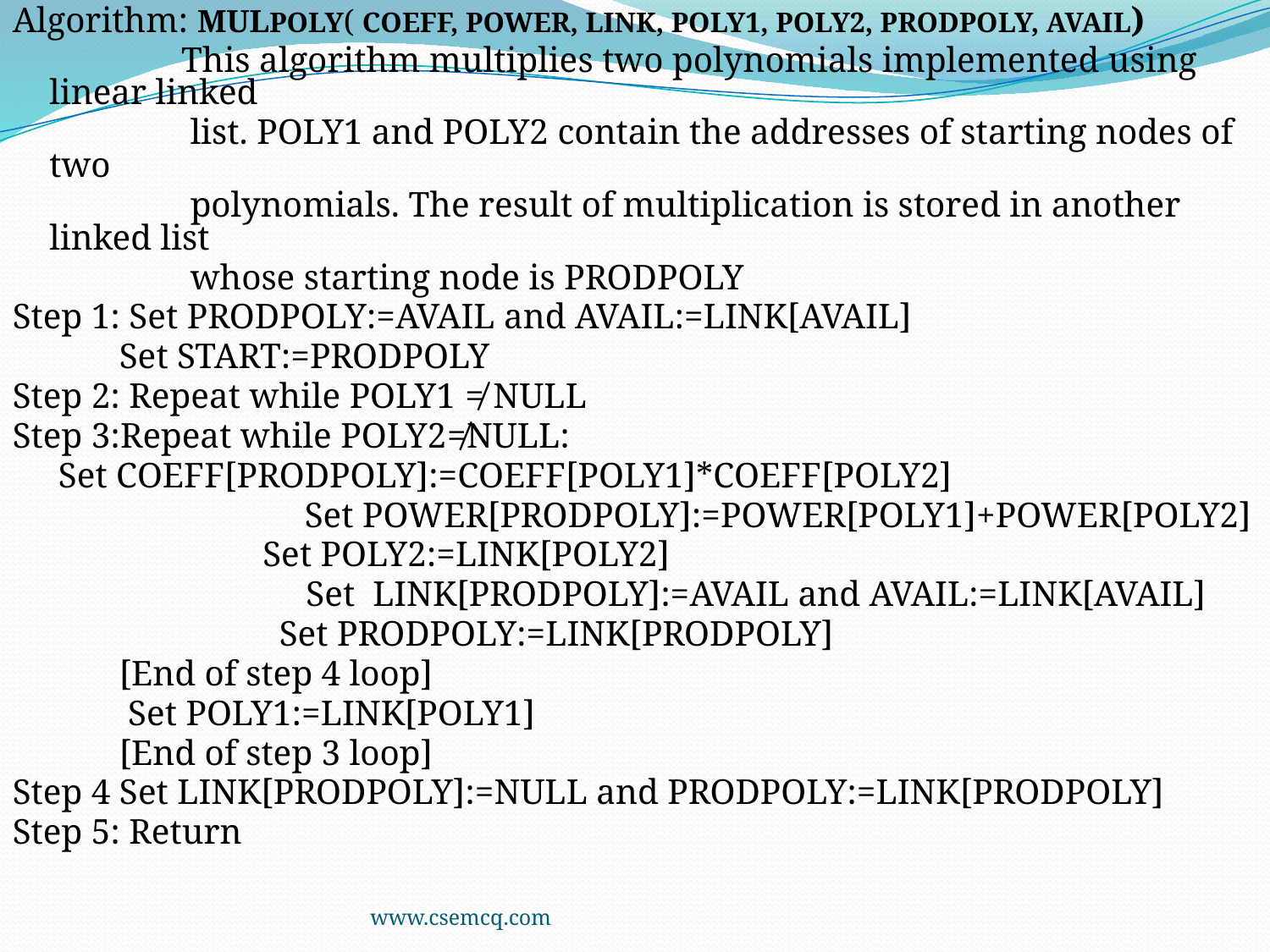

Algorithm: MULPOLY( COEFF, POWER, LINK, POLY1, POLY2, PRODPOLY, AVAIL)
                   This algorithm multiplies two polynomials implemented using linear linked
                    list. POLY1 and POLY2 contain the addresses of starting nodes of two
                    polynomials. The result of multiplication is stored in another linked list
                    whose starting node is PRODPOLY
Step 1: Set PRODPOLY:=AVAIL and AVAIL:=LINK[AVAIL]
            Set START:=PRODPOLY
Step 2: Repeat while POLY1 ≠ NULL
Step 3:Repeat while POLY2≠NULL:
		 Set COEFF[PRODPOLY]:=COEFF[POLY1]*COEFF[POLY2]
                     	 Set POWER[PRODPOLY]:=POWER[POLY1]+POWER[POLY2]
	                        Set POLY2:=LINK[POLY2]
           	               Set  LINK[PRODPOLY]:=AVAIL and AVAIL:=LINK[AVAIL]
                              Set PRODPOLY:=LINK[PRODPOLY]
            [End of step 4 loop]
             Set POLY1:=LINK[POLY1]
            [End of step 3 loop]
Step 4 Set LINK[PRODPOLY]:=NULL and PRODPOLY:=LINK[PRODPOLY]
Step 5: Return

www.csemcq.com